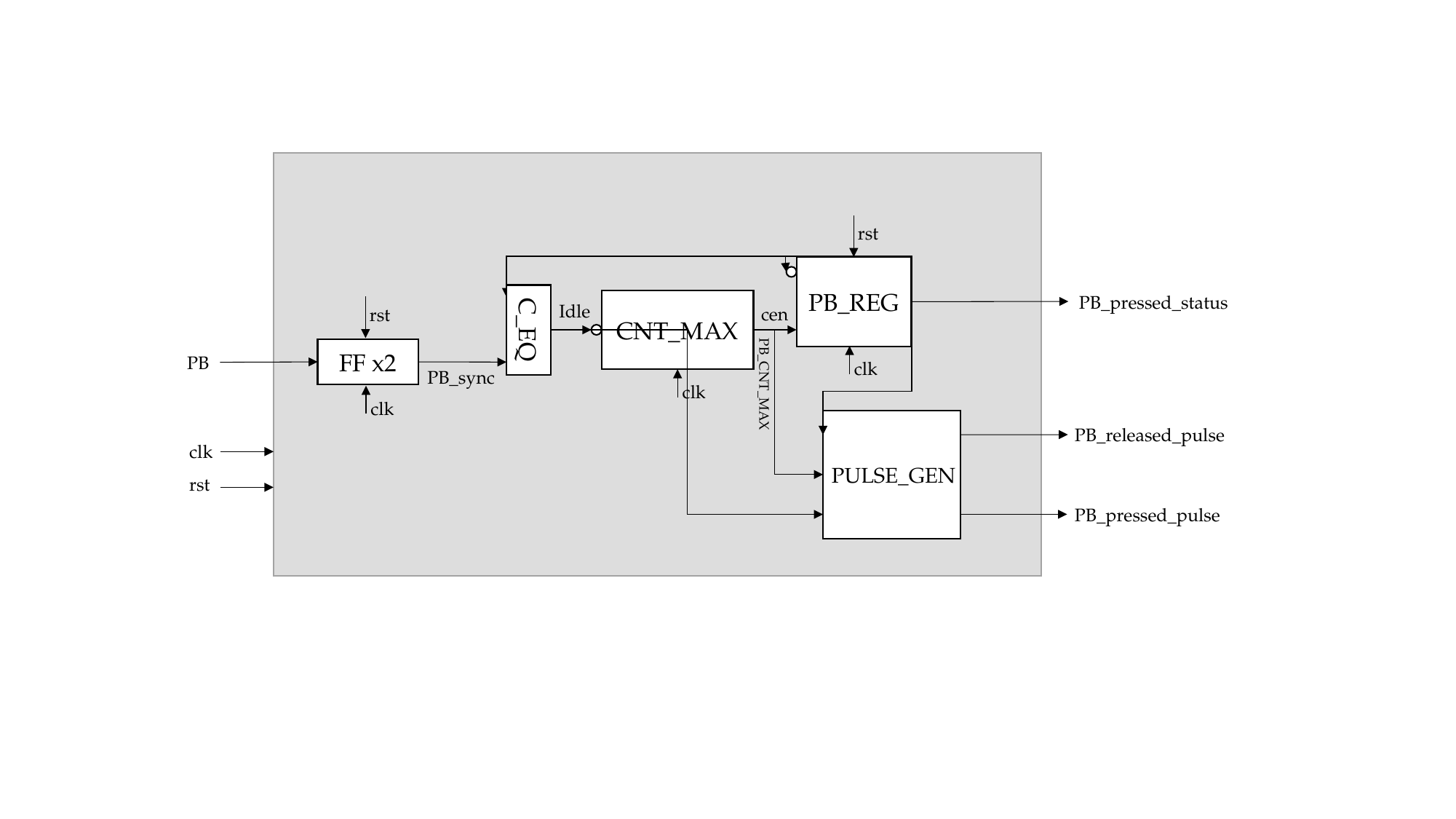

rst
PB_REG

C_EQ

PB_pressed_status
CNT_MAX

Idle
cen
rst

FF x2
PB
clk
PB_sync
PB_CNT_MAX
clk
clk

PB_released_pulse
clk
PULSE_GEN
rst
PB_pressed_pulse